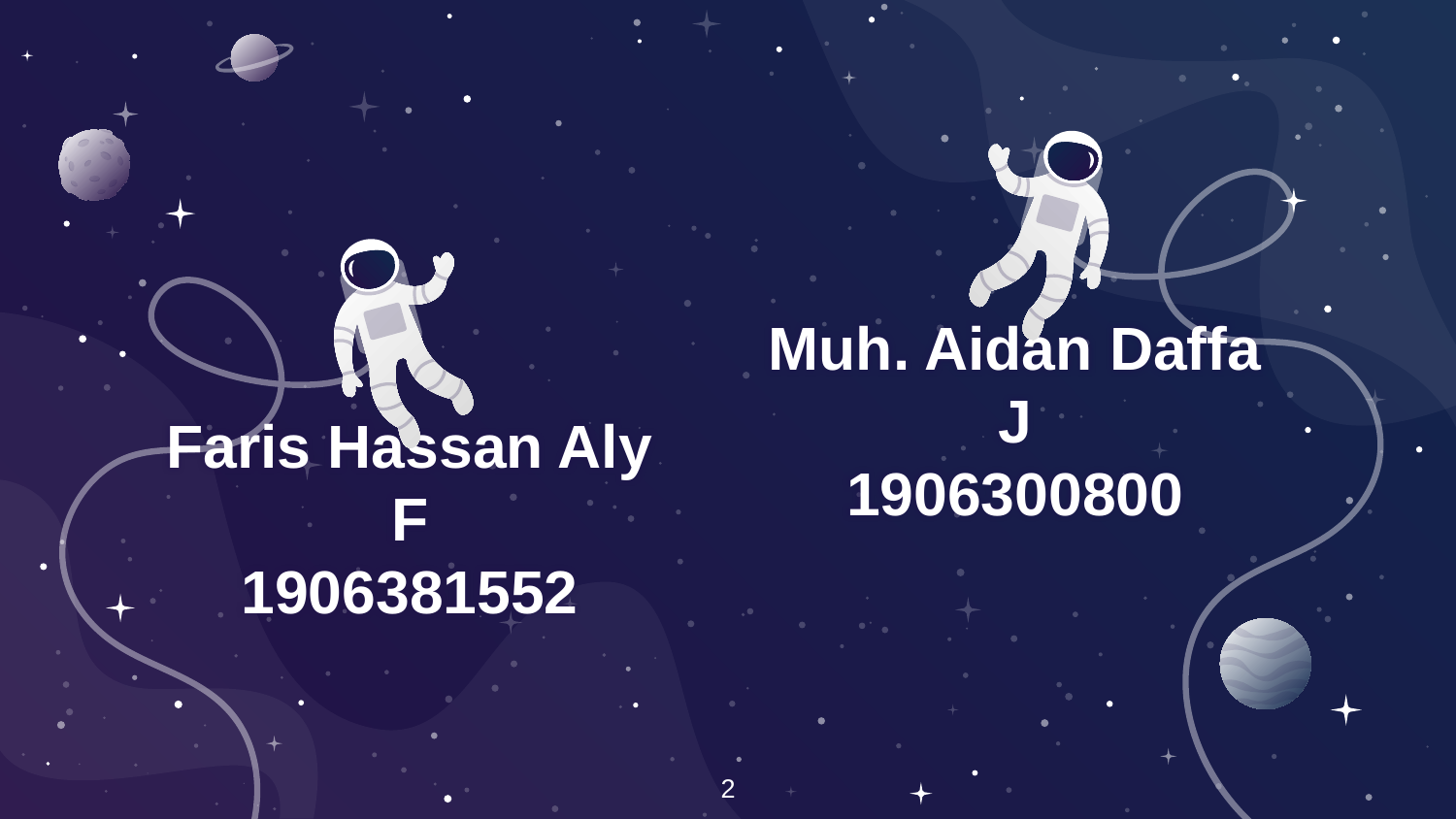

Muh. Aidan Daffa J
1906300800
# Faris Hassan Aly F
1906381552
2